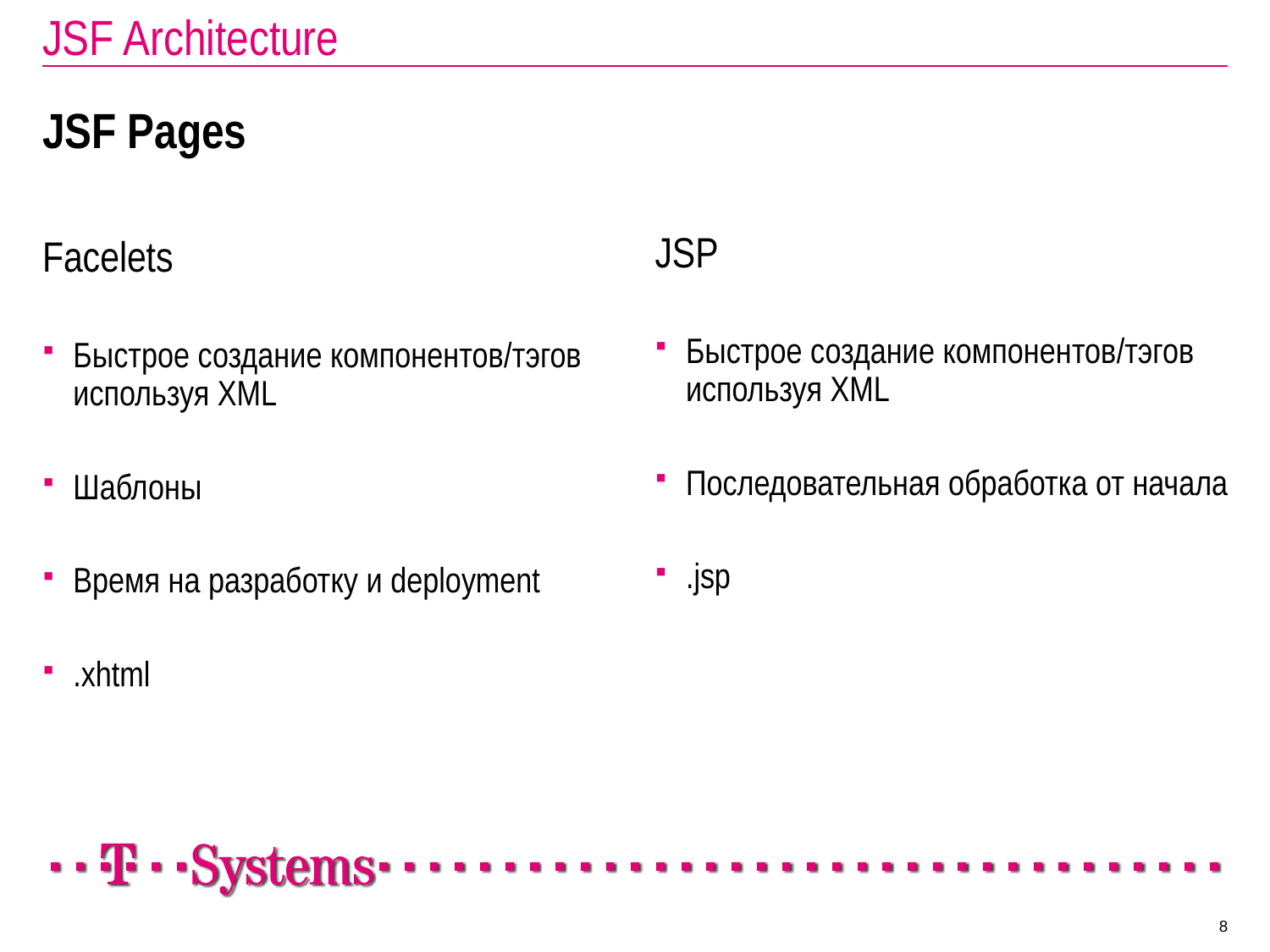

# JSF Architecture

JSP

Быстрое создание компонентов/тэгов используя XML

Последовательная обработка от начала

.jsp

JSF Pages

Facelets

Быстрое создание компонентов/тэгов используя XML

Шаблоны

Время на разработку и deployment

.xhtml

8